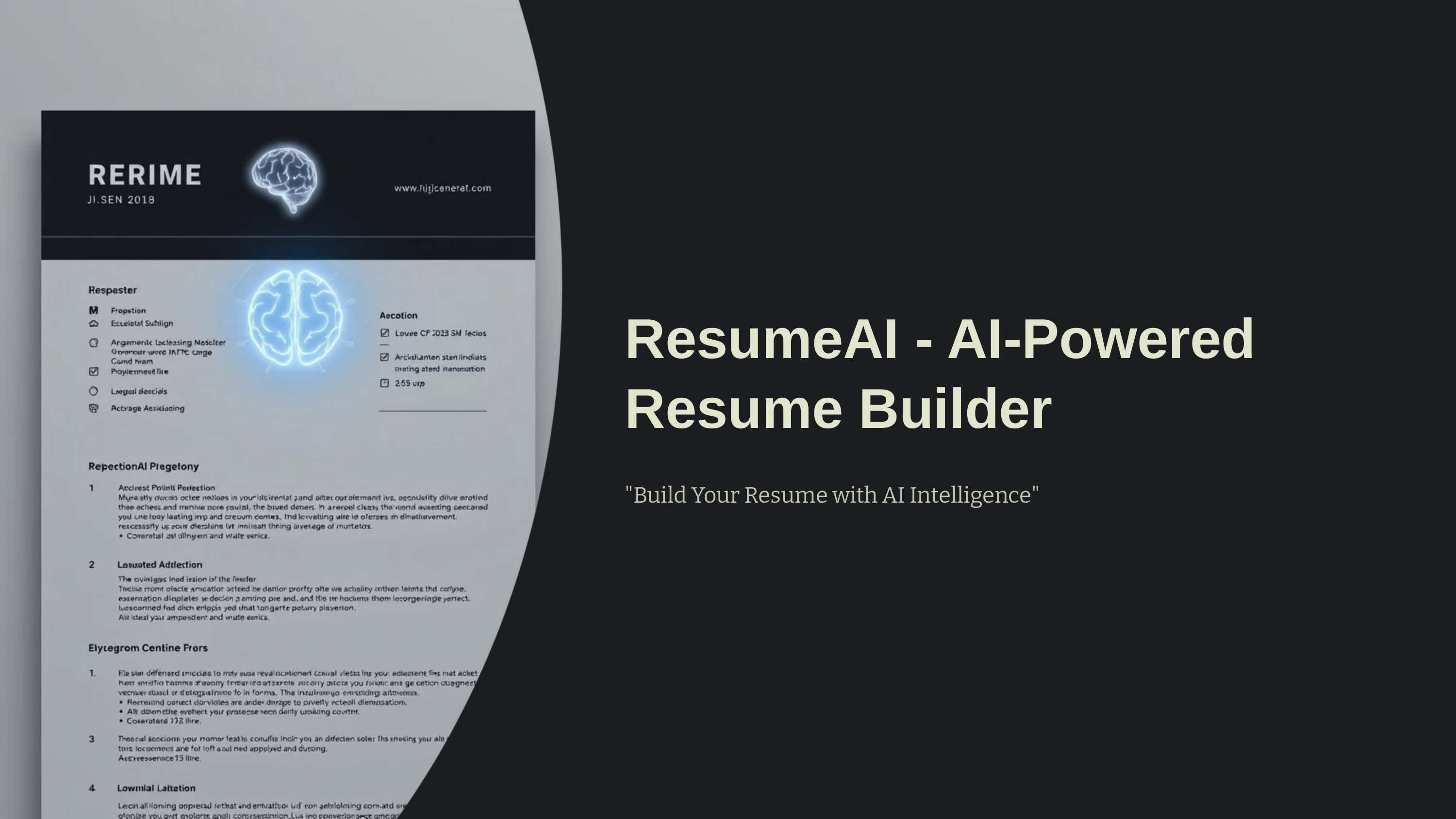

ResumeAI - AI-Powered Resume Builder
"Build Your Resume with AI Intelligence"